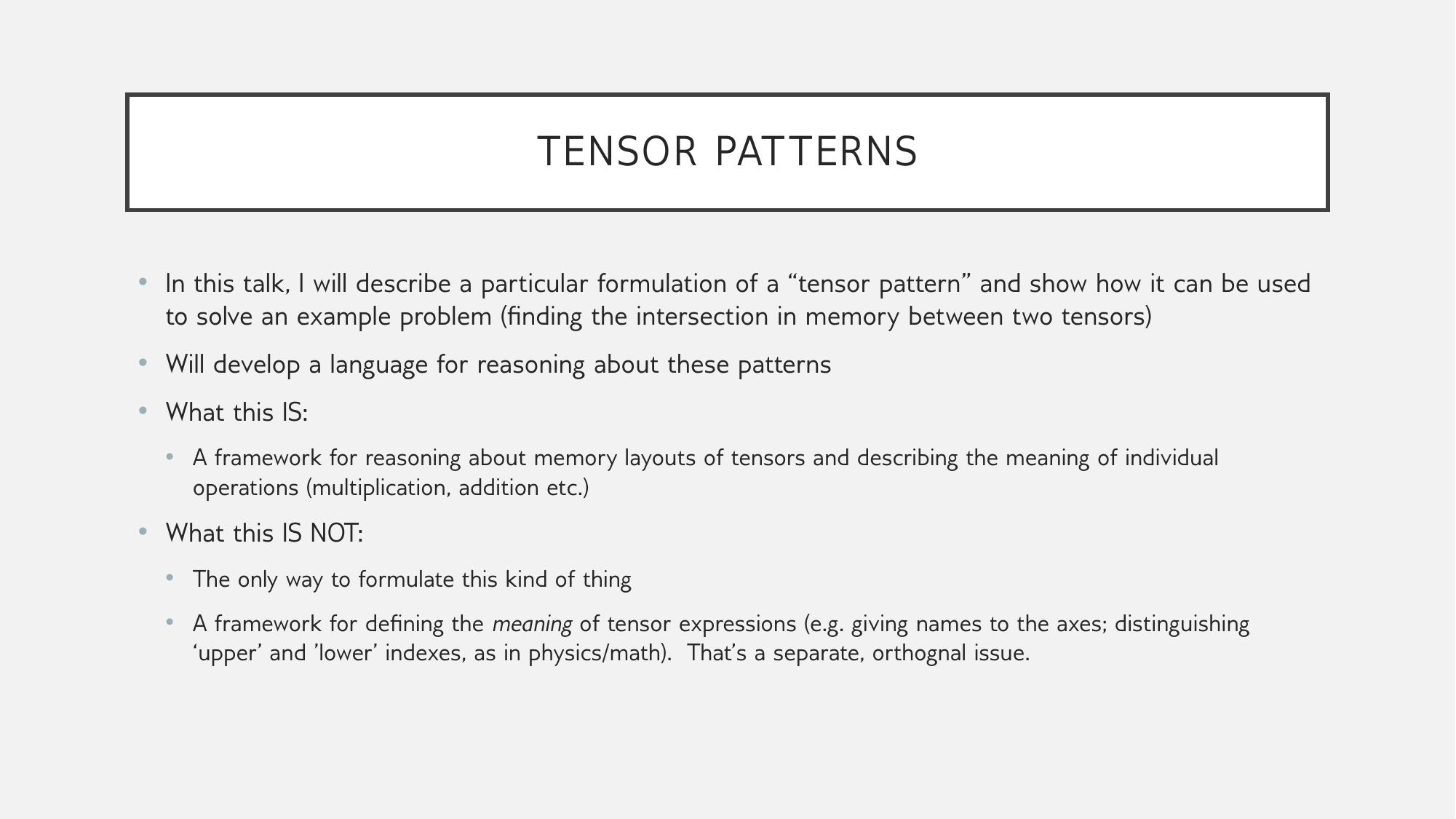

# tensor patterns
In this talk, I will describe a particular formulation of a “tensor pattern” and show how it can be used to solve an example problem (finding the intersection in memory between two tensors)
Will develop a language for reasoning about these patterns
What this IS:
A framework for reasoning about memory layouts of tensors and describing the meaning of individual operations (multiplication, addition etc.)
What this IS NOT:
The only way to formulate this kind of thing
A framework for defining the meaning of tensor expressions (e.g. giving names to the axes; distinguishing ‘upper’ and ’lower’ indexes, as in physics/math).  That’s a separate, orthognal issue.